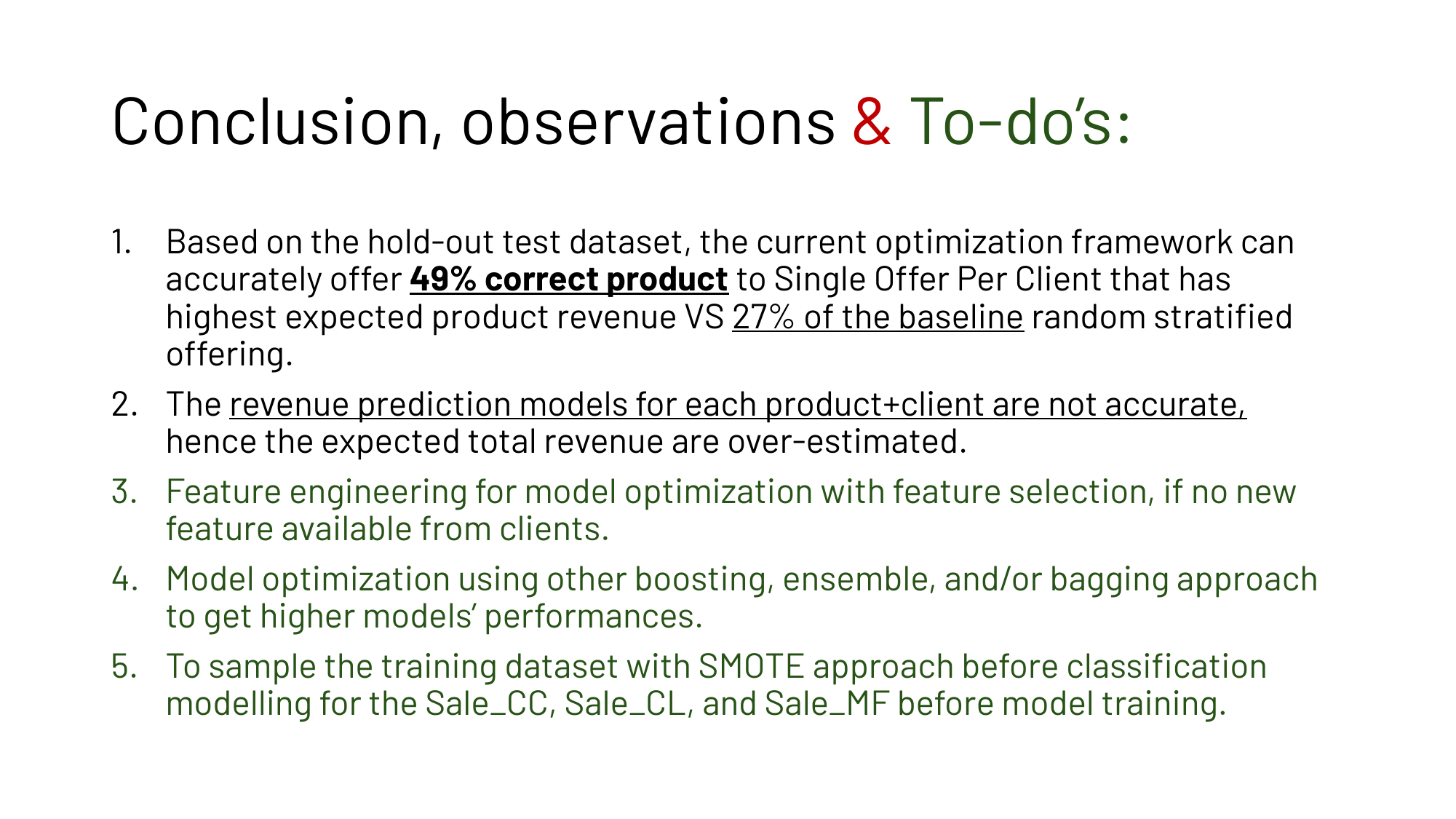

# Conclusion, observations & To-do’s:
Based on the hold-out test dataset, the current optimization framework can accurately offer 49% correct product to Single Offer Per Client that has highest expected product revenue VS 27% of the baseline random stratified offering.
The revenue prediction models for each product+client are not accurate, hence the expected total revenue are over-estimated.
Feature engineering for model optimization with feature selection, if no new feature available from clients.
Model optimization using other boosting, ensemble, and/or bagging approach to get higher models’ performances.
To sample the training dataset with SMOTE approach before classification modelling for the Sale_CC, Sale_CL, and Sale_MF before model training.